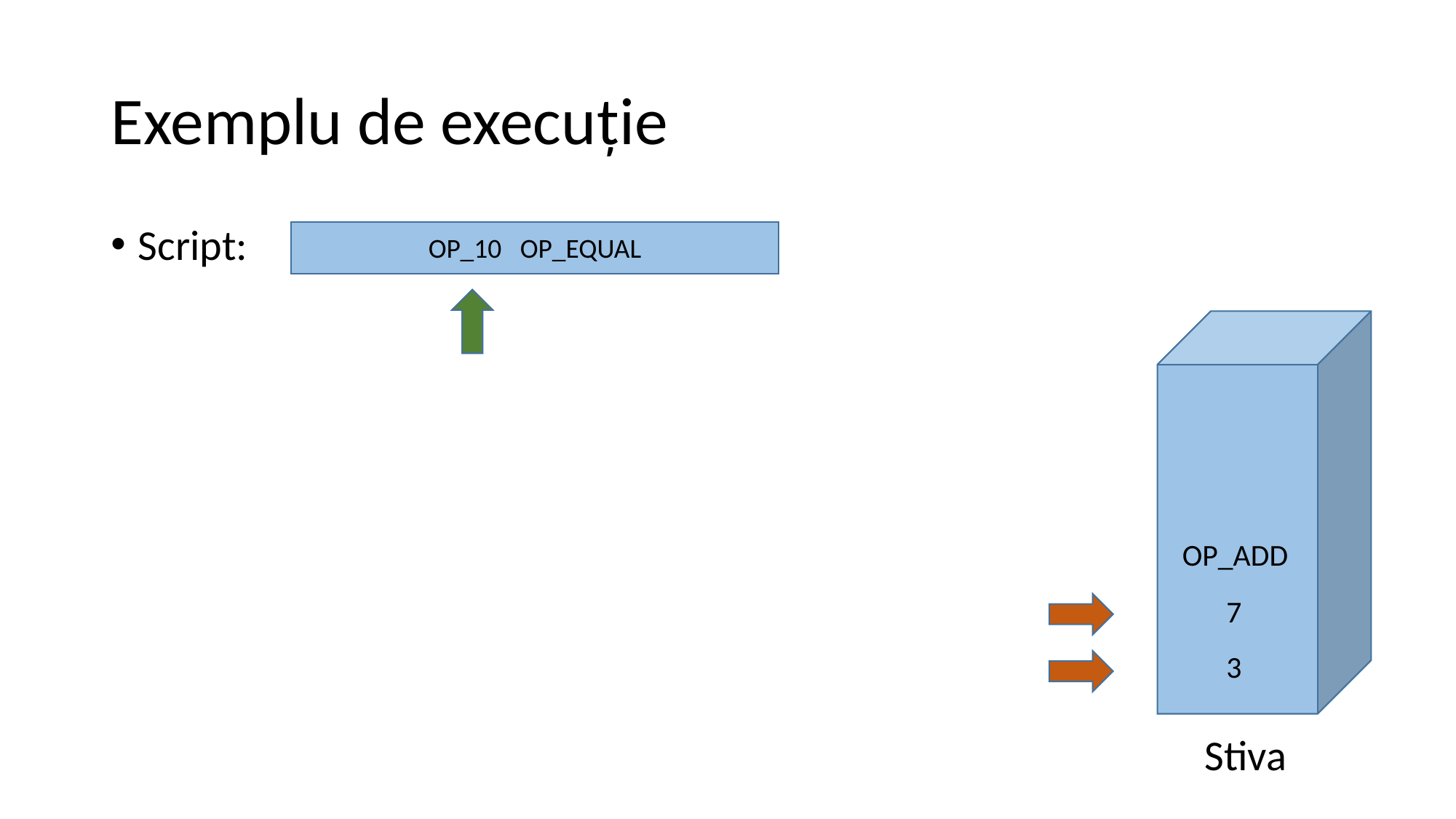

# Exemplu de execuție
Script:

OP_10   OP_EQUAL

OP_ADD

7

3
Stiva